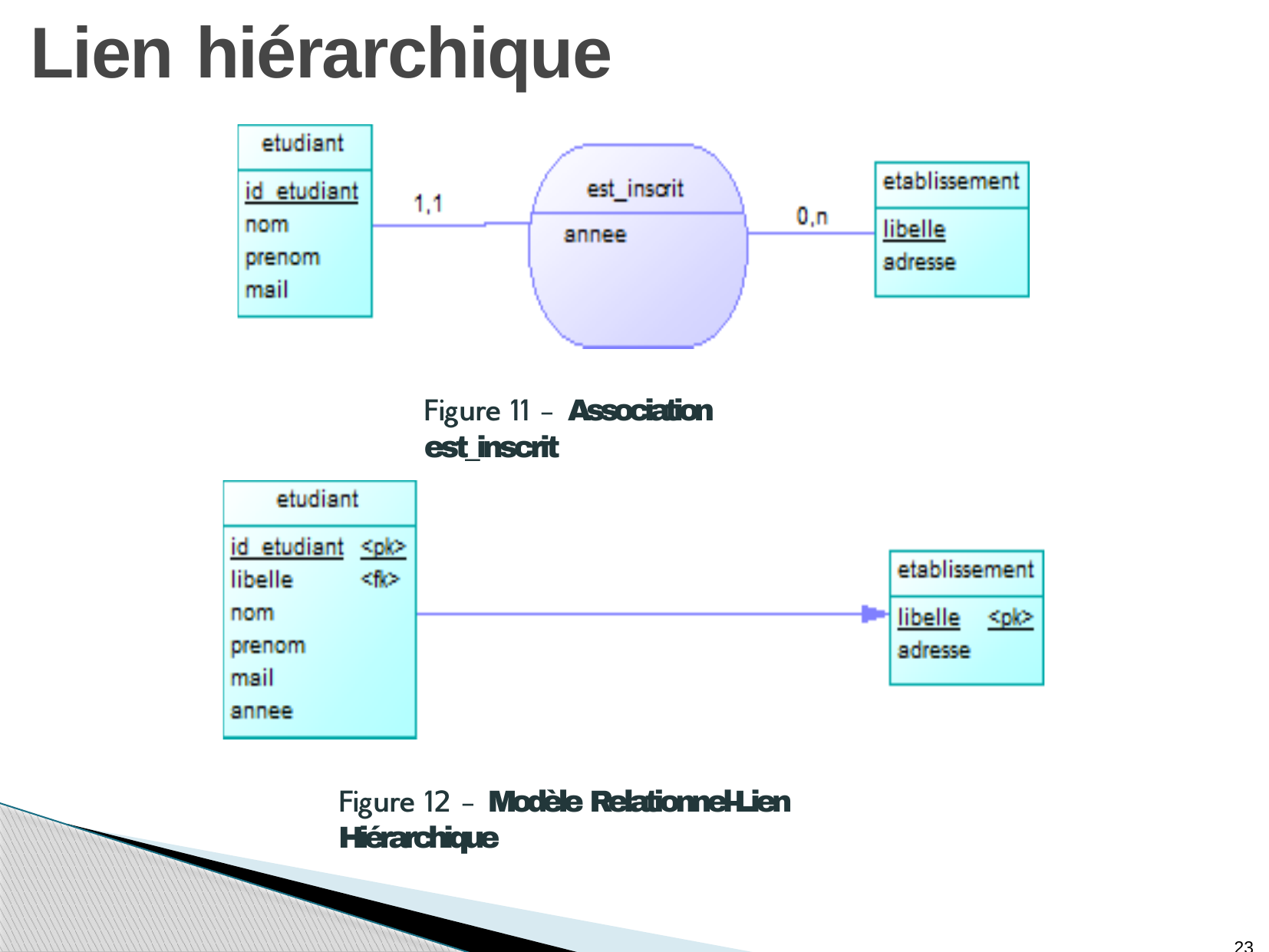

# Lien hiérarchique

Figure 11 – Association est_inscrit

Figure 12 – Modèle Relationnel-Lien Hiérarchique
23